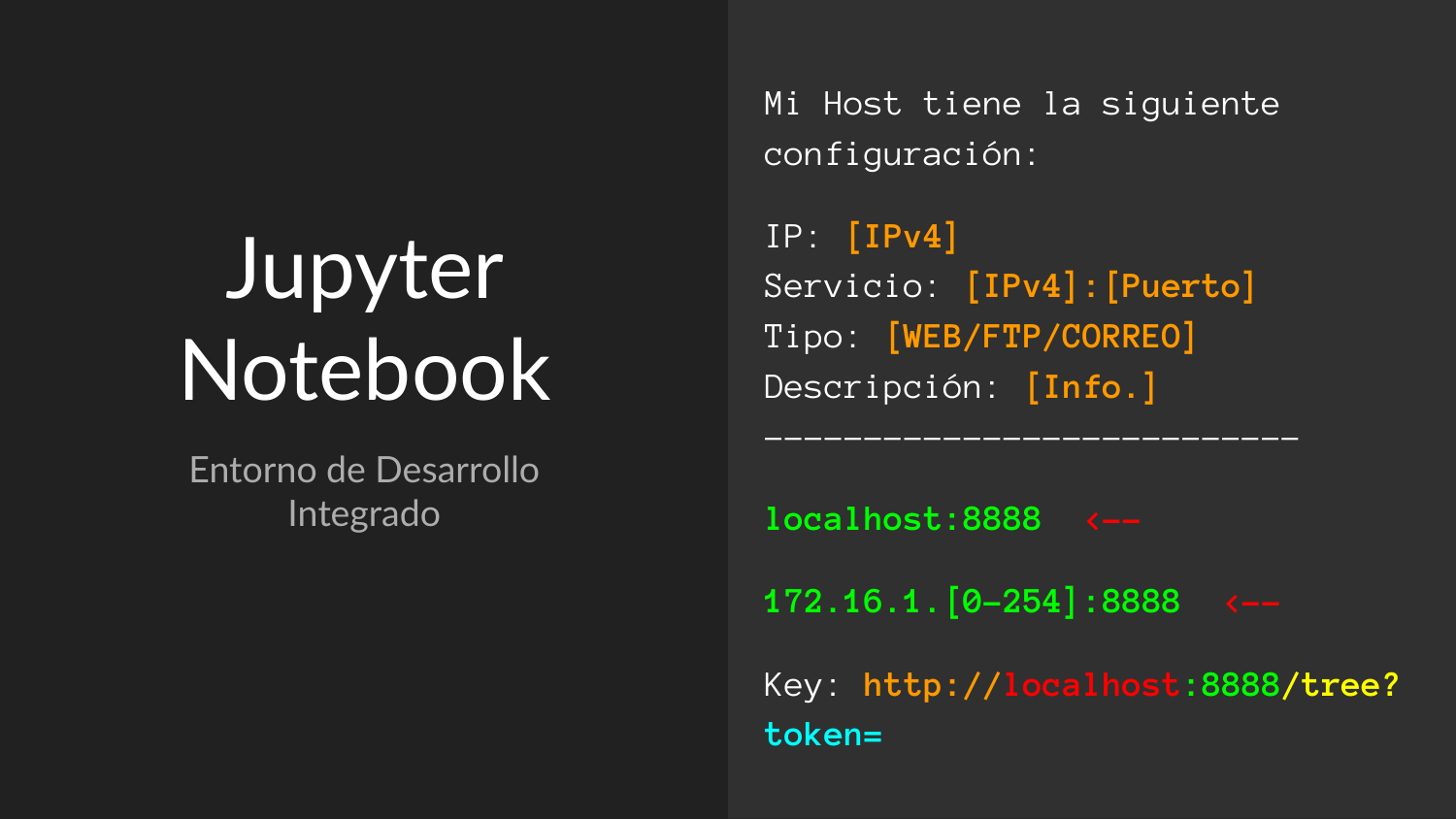

Mi Host tiene la siguiente configuración:
IP: [IPv4]
Servicio: [IPv4]:[Puerto]
Tipo: [WEB/FTP/CORREO]
Descripción: [Info.]
---------------------------
localhost:8888  <--
172.16.1.[0-254]:8888  <--
Key: http://localhost:8888/tree?token=
# Jupyter Notebook
Entorno de Desarrollo Integrado